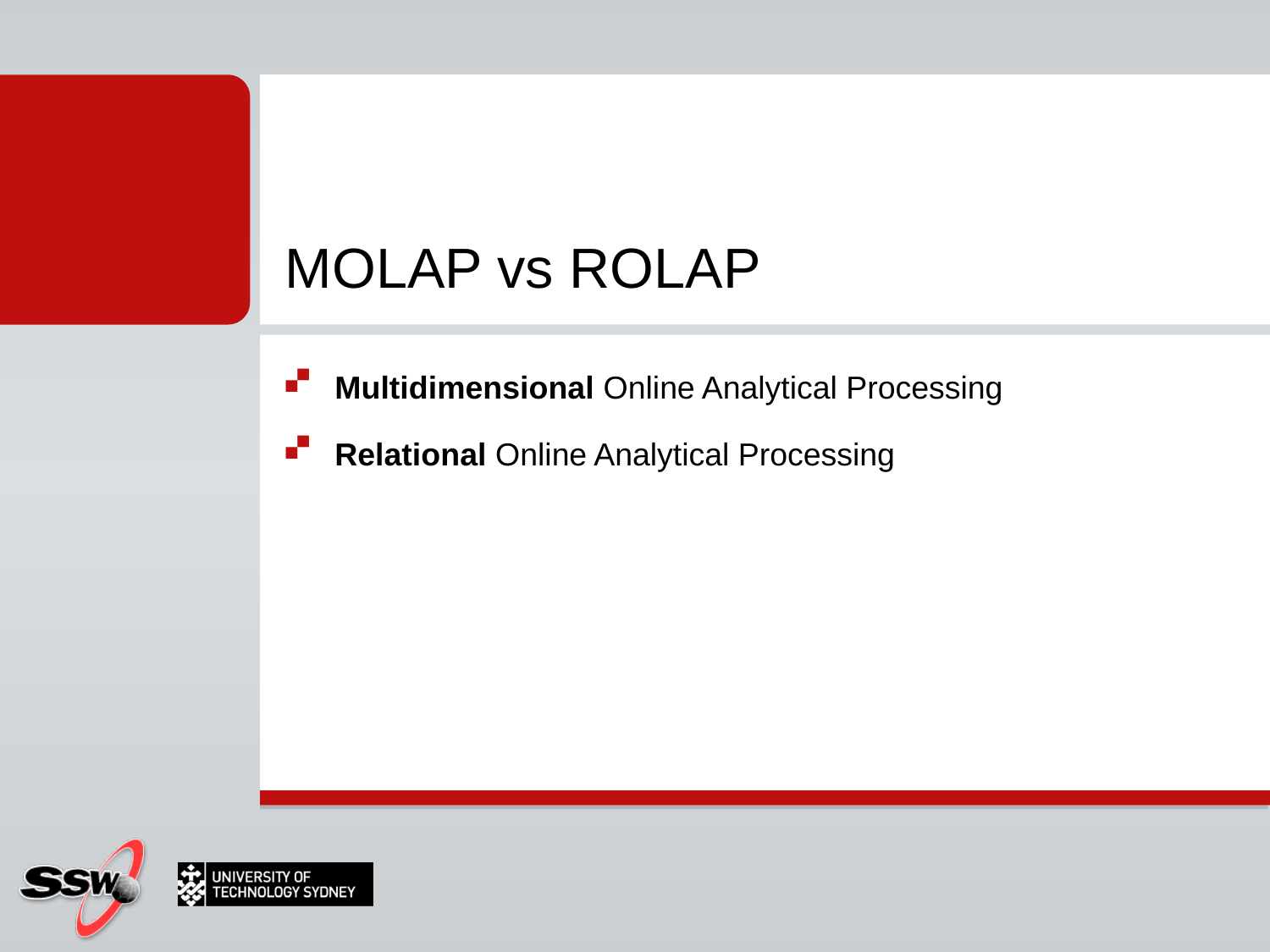

# MOLAP vs ROLAP
Multidimensional Online Analytical Processing
Relational Online Analytical Processing